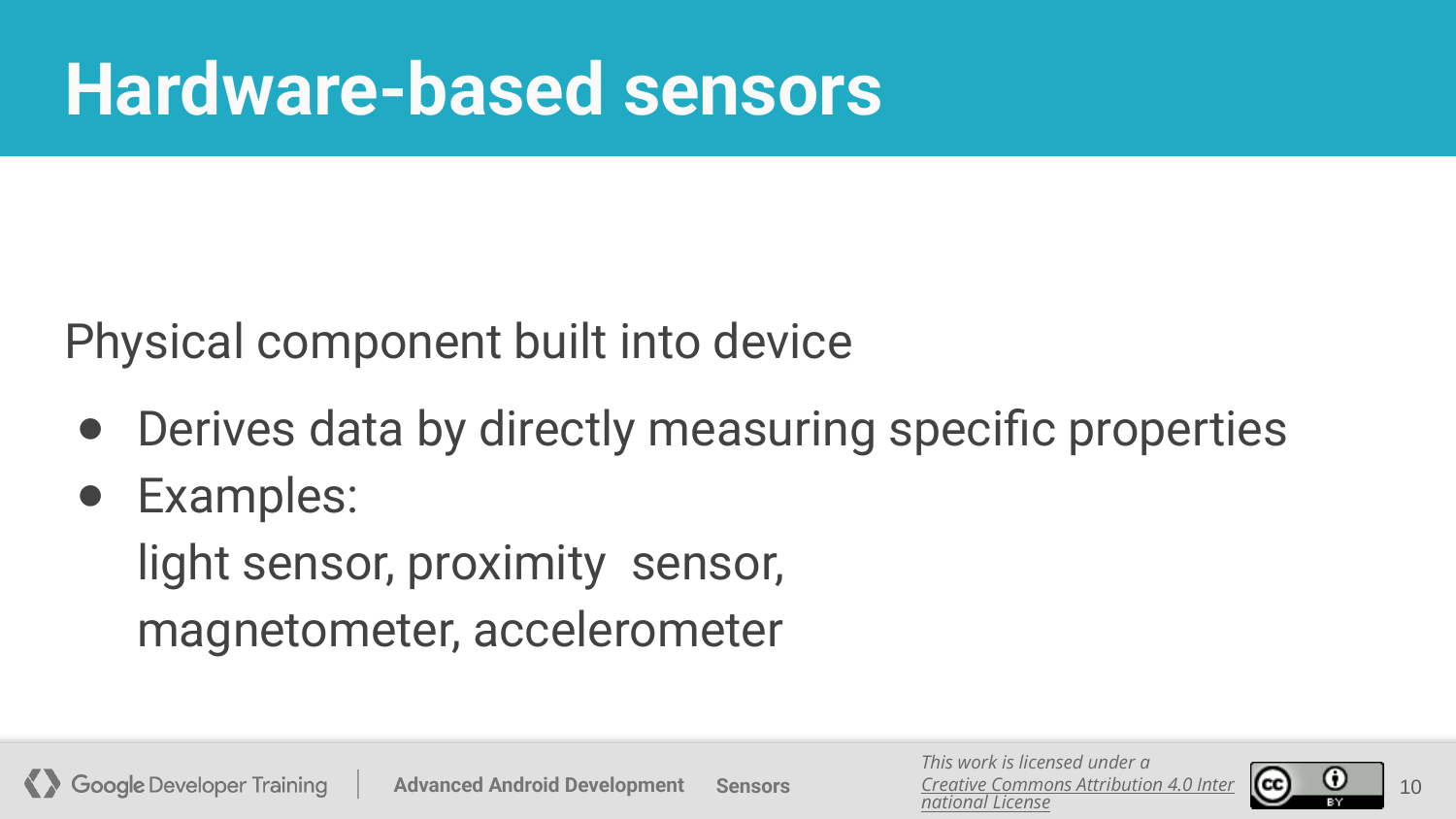

# Hardware-based sensors

Physical component built into device
Derives data by directly measuring specific properties
Examples:
light sensor, proximity  sensor,
magnetometer, accelerometer

10